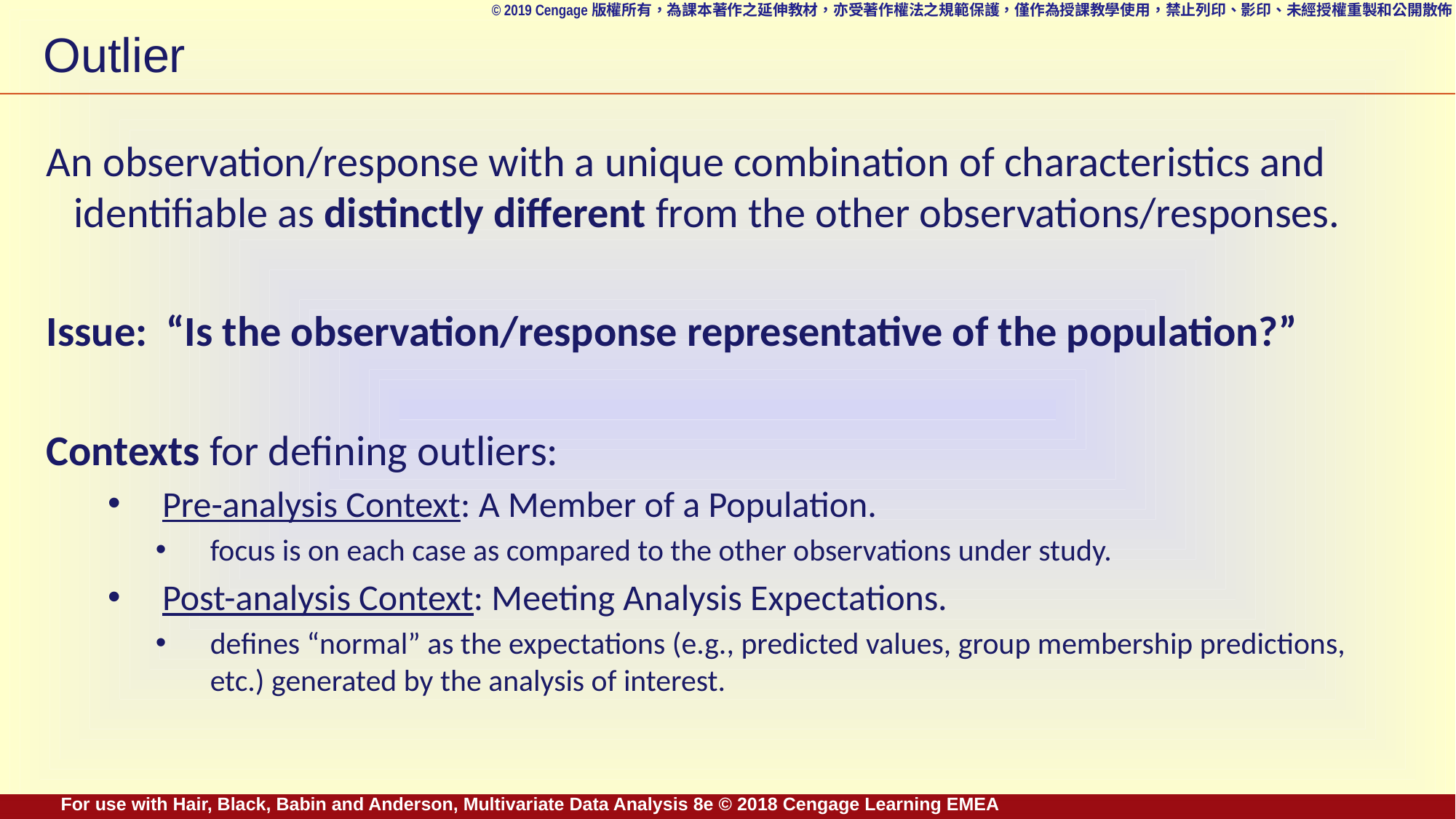

# Outlier
An observation/response with a unique combination of characteristics and identifiable as distinctly different from the other observations/responses.

Issue:  “Is the observation/response representative of the population?”

Contexts for defining outliers:
Pre-analysis Context: A Member of a Population.
focus is on each case as compared to the other observations under study.
Post-analysis Context: Meeting Analysis Expectations.
defines “normal” as the expectations (e.g., predicted values, group membership predictions, etc.) generated by the analysis of interest.
For use with Hair, Black, Babin and Anderson, Multivariate Data Analysis 8e © 2018 Cengage Learning EMEA